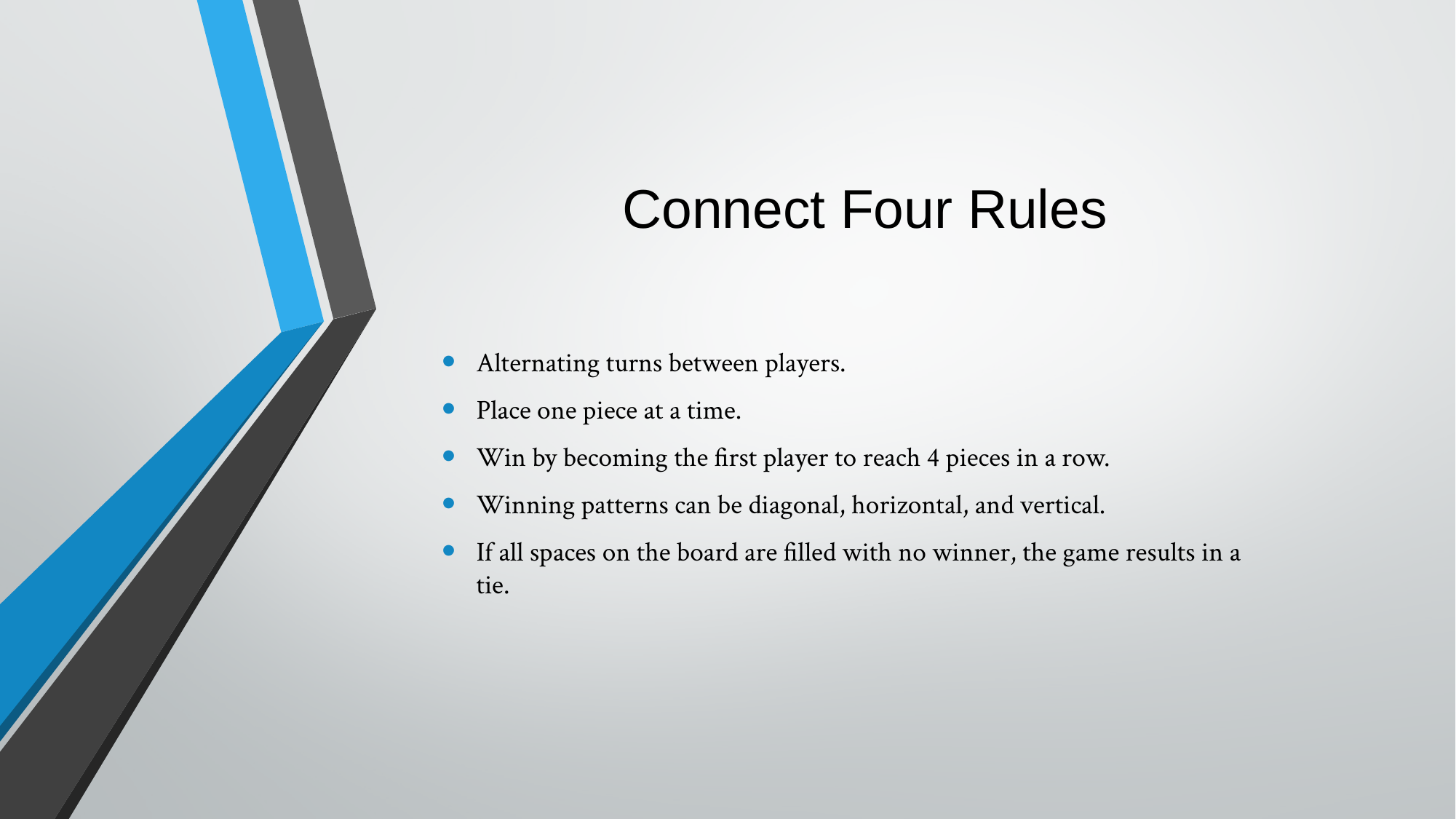

# Connect Four Rules

Alternating turns between players.
Place one piece at a time.
Win by becoming the first player to reach 4 pieces in a row.
Winning patterns can be diagonal, horizontal, and vertical.
If all spaces on the board are filled with no winner, the game results in a tie.